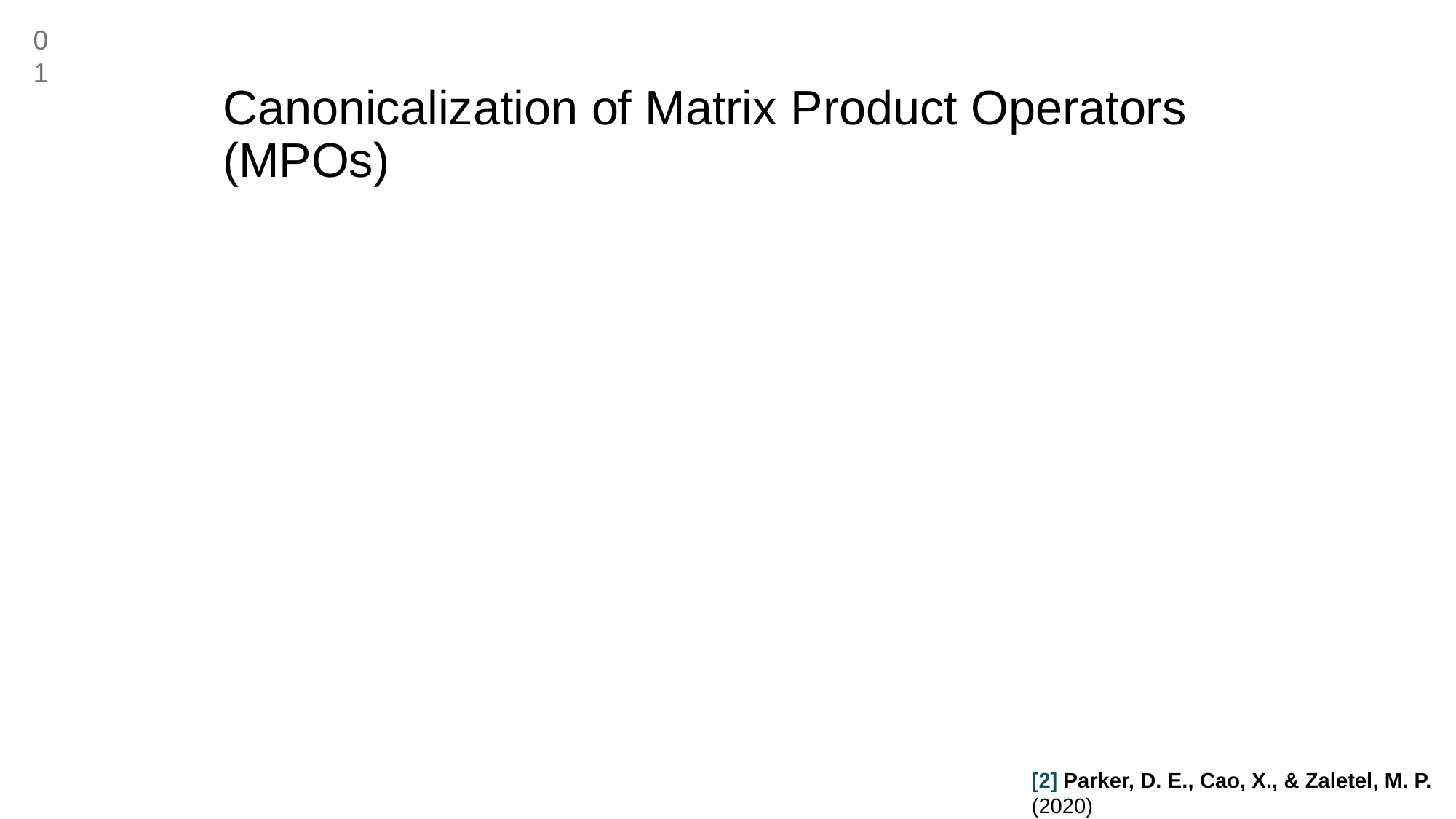

01
Canonicalization of Matrix Product Operators (MPOs)
[2] Parker, D. E., Cao, X., & Zaletel, M. P. (2020)